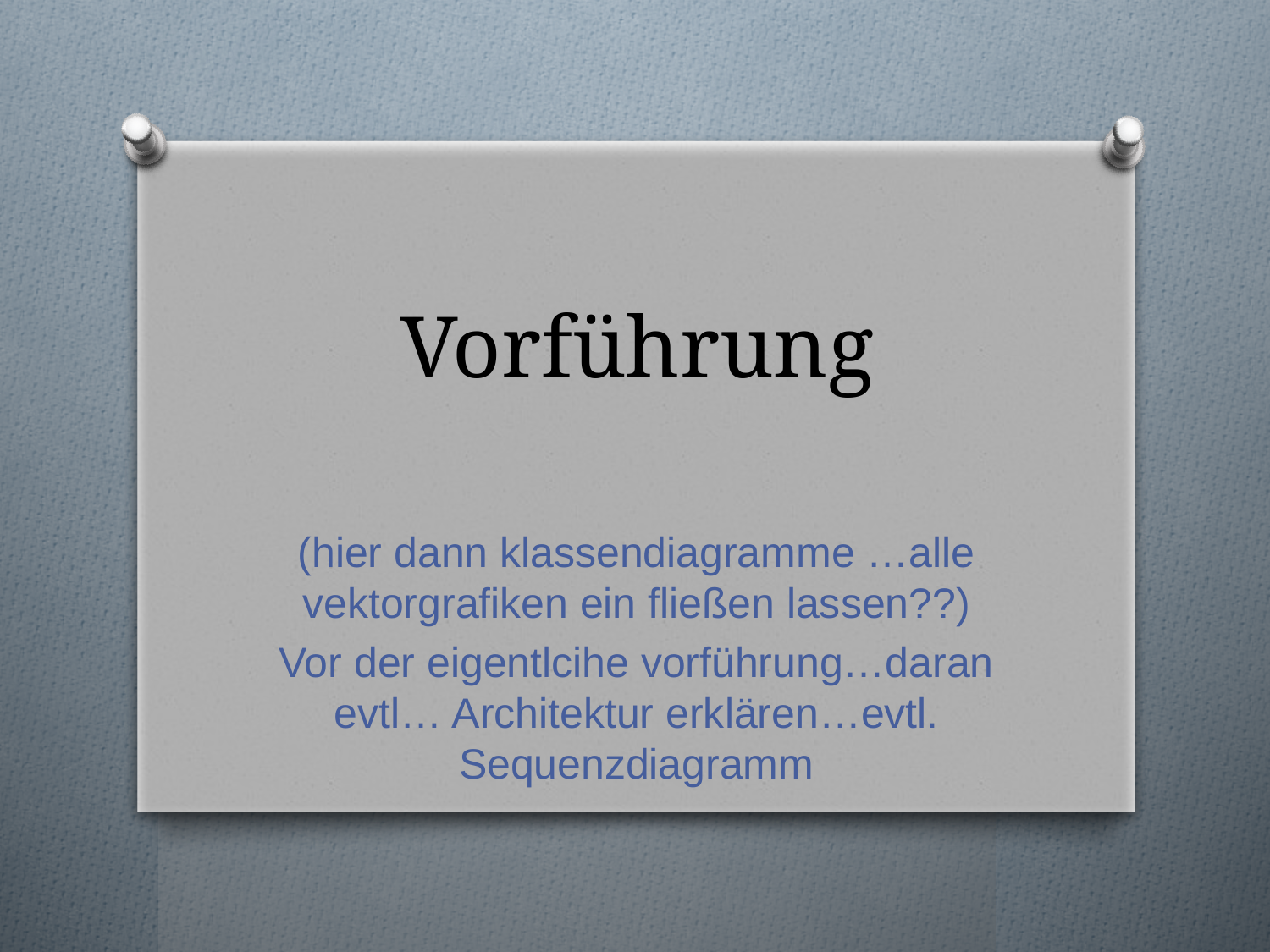

# Vorführung
(hier dann klassendiagramme …alle vektorgrafiken ein fließen lassen??)
Vor der eigentlcihe vorführung…daran evtl… Architektur erklären…evtl. Sequenzdiagramm